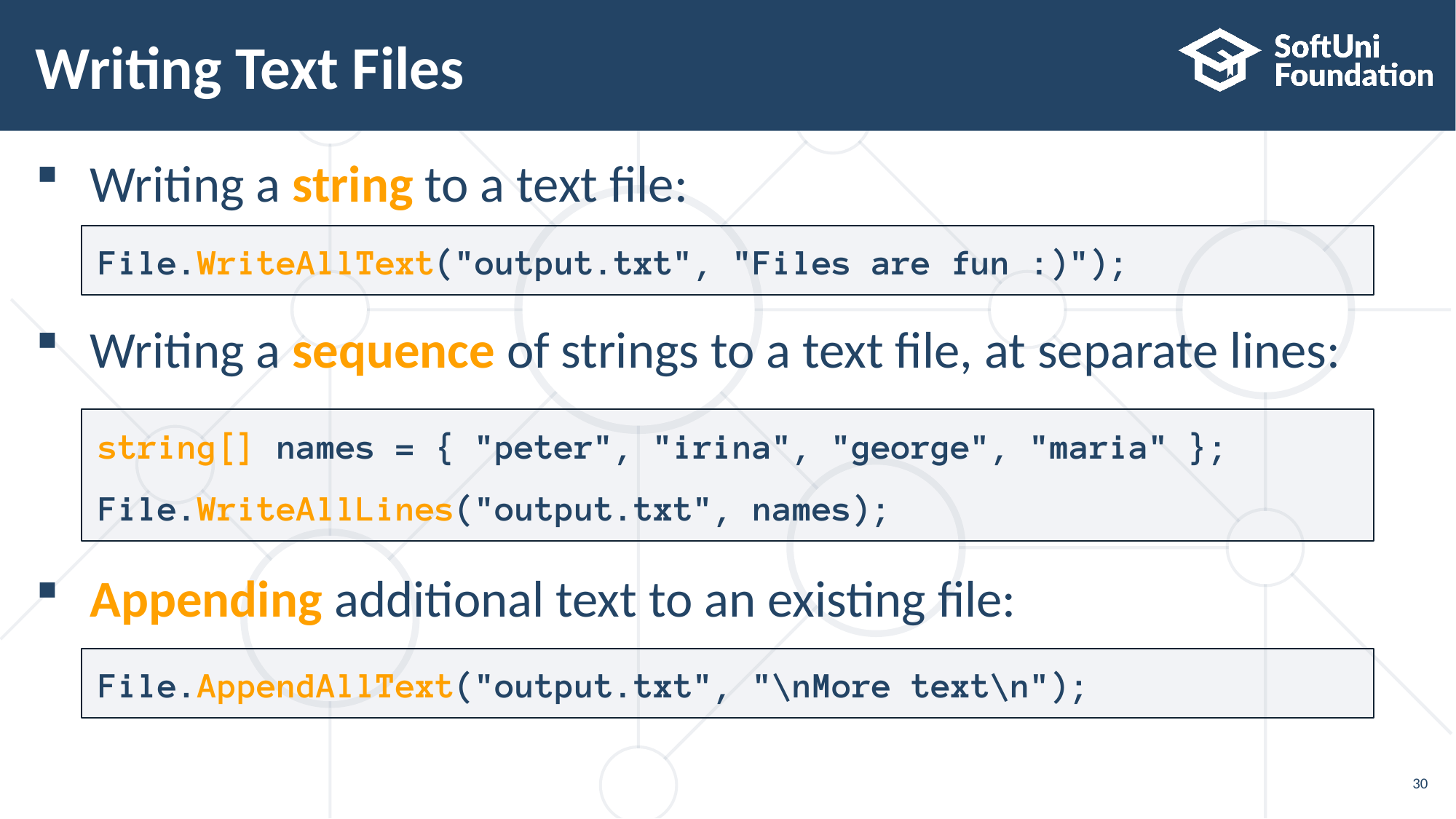

# Writing Text Files
Writing a string to a text file:

Writing a sequence of strings to a text file, at separate lines:

Appending additional text to an existing file:

File.WriteAllText("output.txt", "Files are fun :)");
string[] names = { "peter", "irina", "george", "maria" };
File.WriteAllLines("output.txt", names);

File.AppendAllText("output.txt", "\nMore text\n");
30